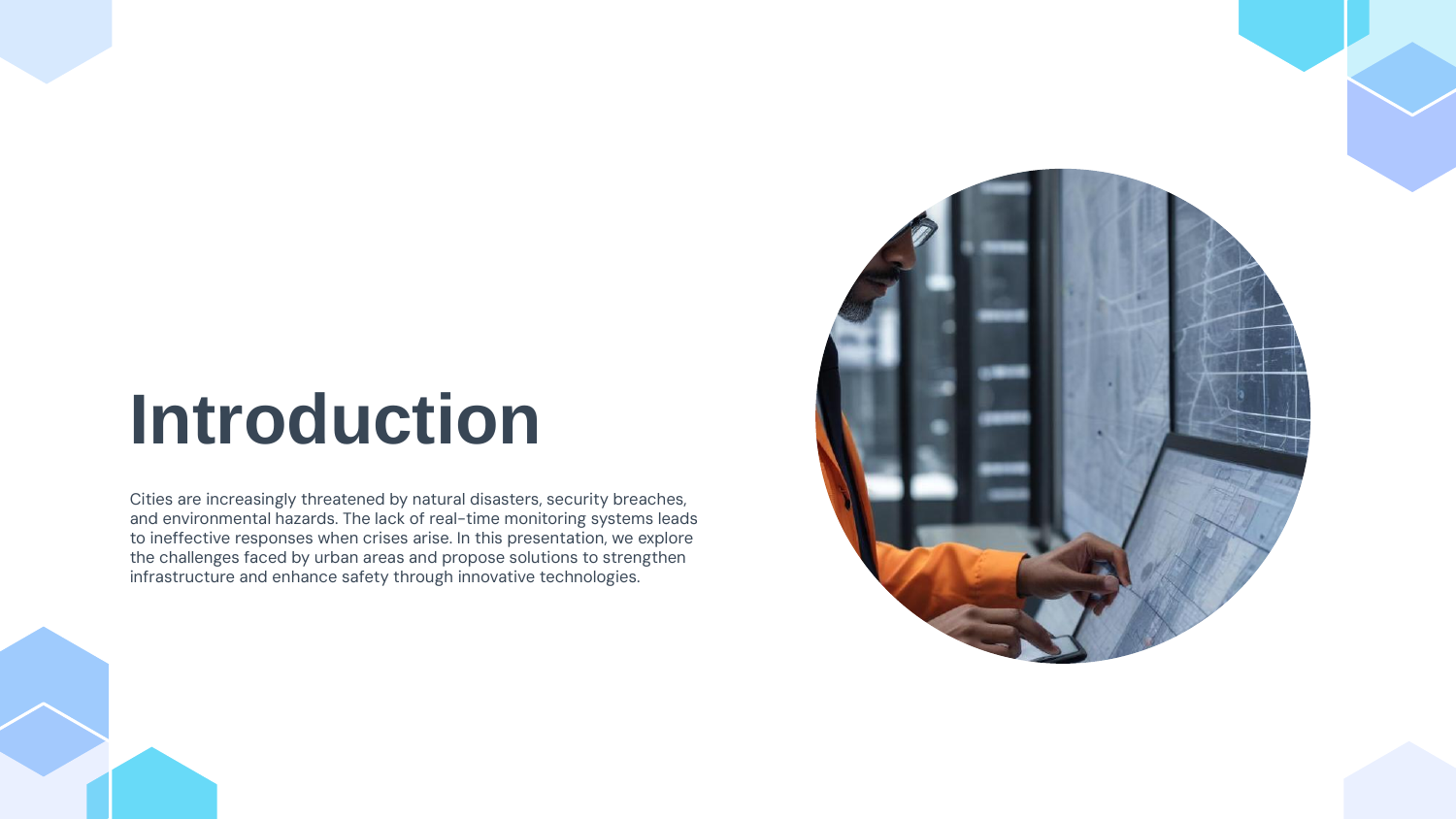

# Introduction
Cities are increasingly threatened by natural disasters, security breaches, and environmental hazards. The lack of real-time monitoring systems leads to ineffective responses when crises arise. In this presentation, we explore the challenges faced by urban areas and propose solutions to strengthen infrastructure and enhance safety through innovative technologies.